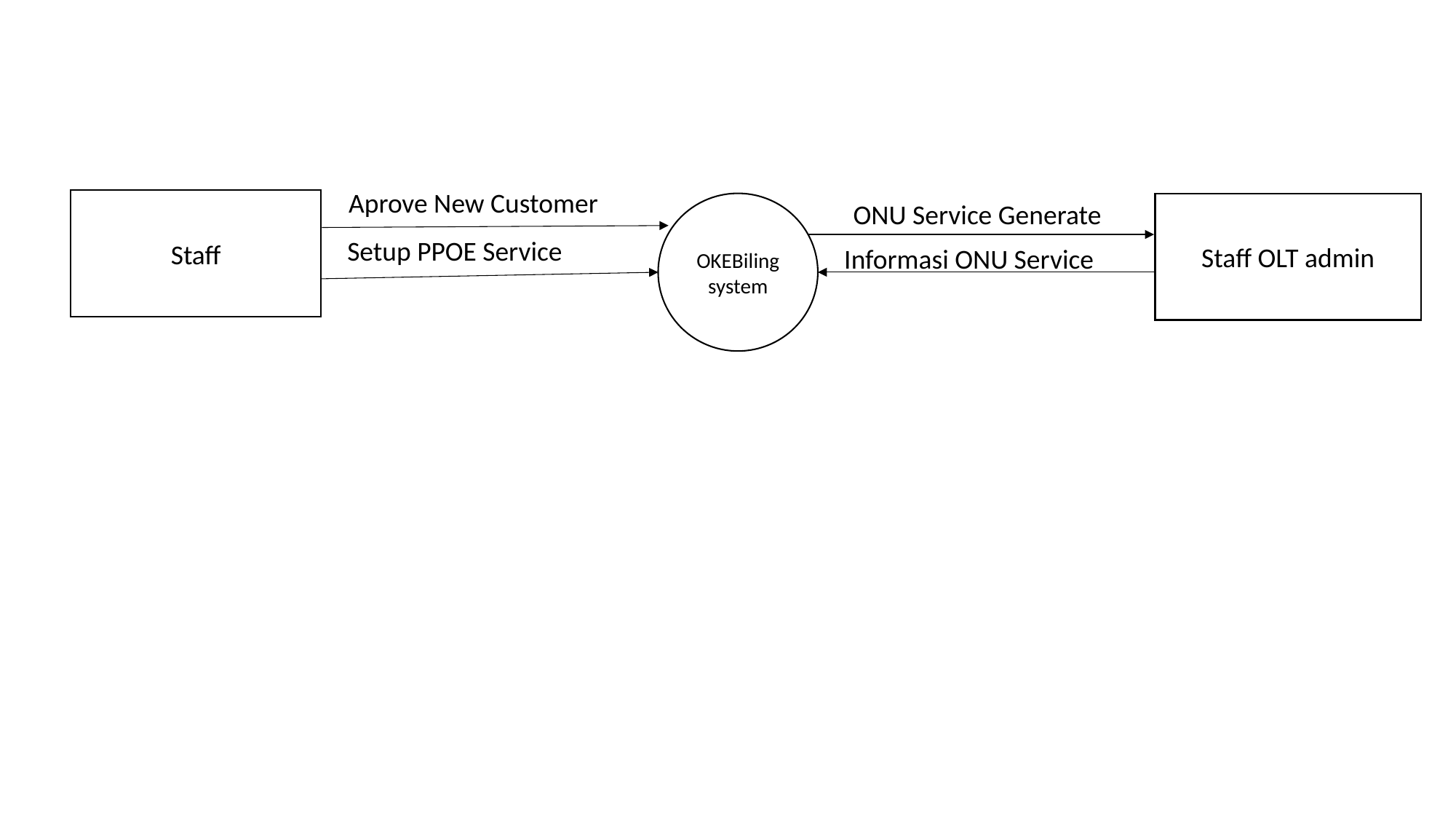

Aprove New Customer
Staff
ONU Service Generate
OKEBiling system
Staff OLT admin
Setup PPOE Service
Informasi ONU Service